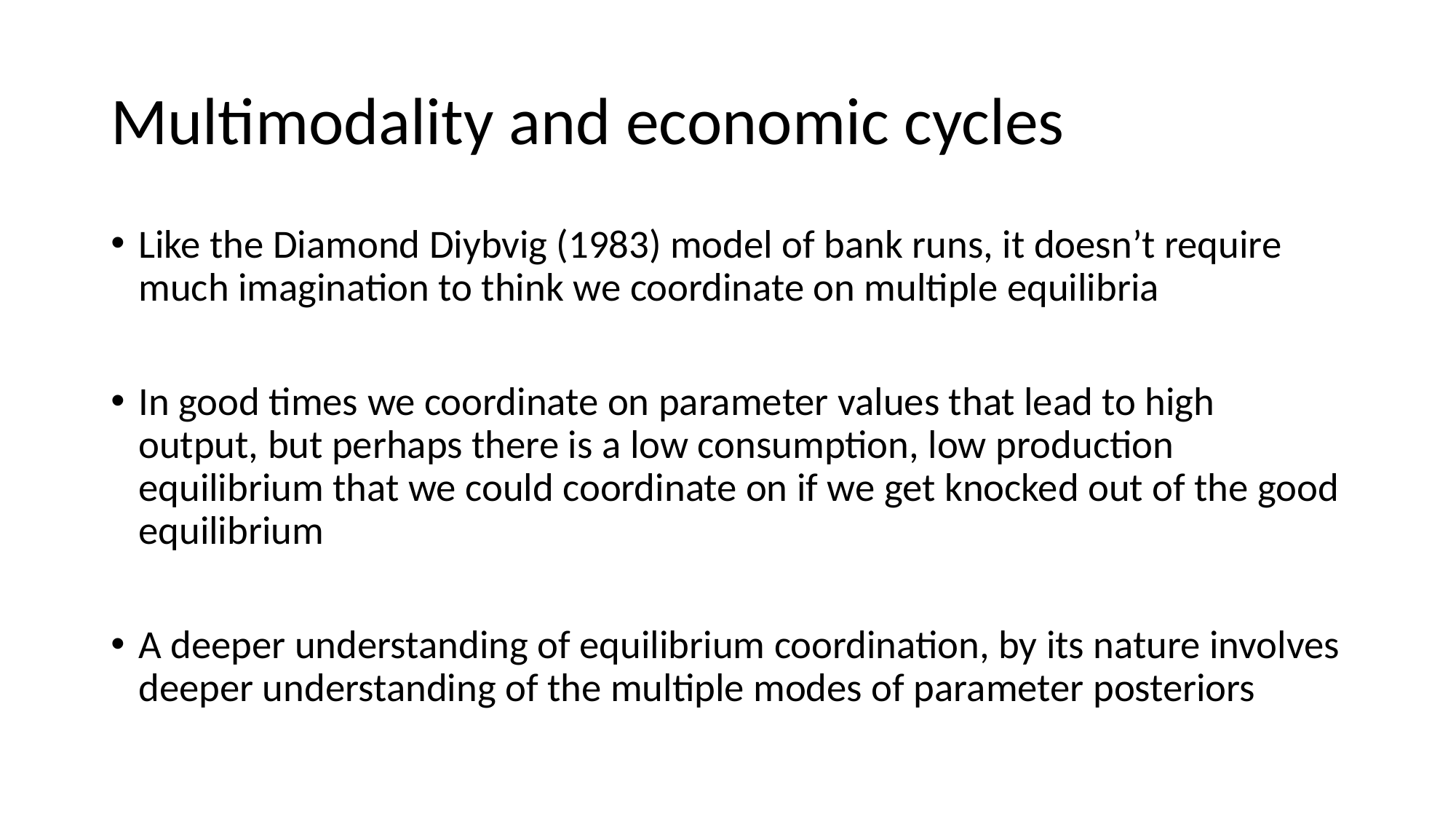

# Multimodality and economic cycles
Like the Diamond Diybvig (1983) model of bank runs, it doesn’t require much imagination to think we coordinate on multiple equilibria

In good times we coordinate on parameter values that lead to high output, but perhaps there is a low consumption, low production equilibrium that we could coordinate on if we get knocked out of the good equilibrium

A deeper understanding of equilibrium coordination, by its nature involves deeper understanding of the multiple modes of parameter posteriors